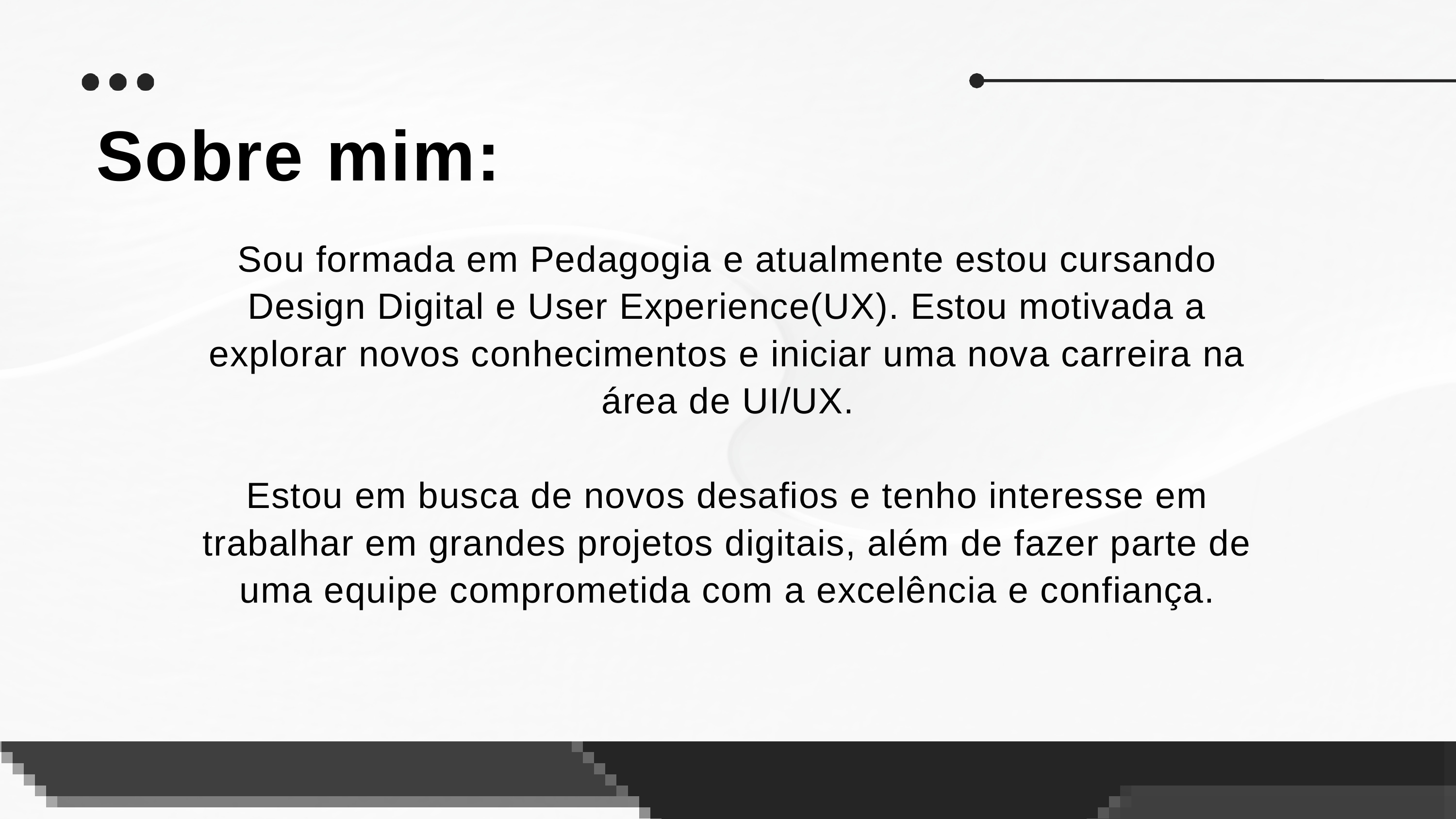

Sobre mim:
Sou formada em Pedagogia e atualmente estou cursando Design Digital e User Experience(UX). Estou motivada a explorar novos conhecimentos e iniciar uma nova carreira na área de UI/UX.

Estou em busca de novos desafios e tenho interesse em trabalhar em grandes projetos digitais, além de fazer parte de uma equipe comprometida com a excelência e confiança.